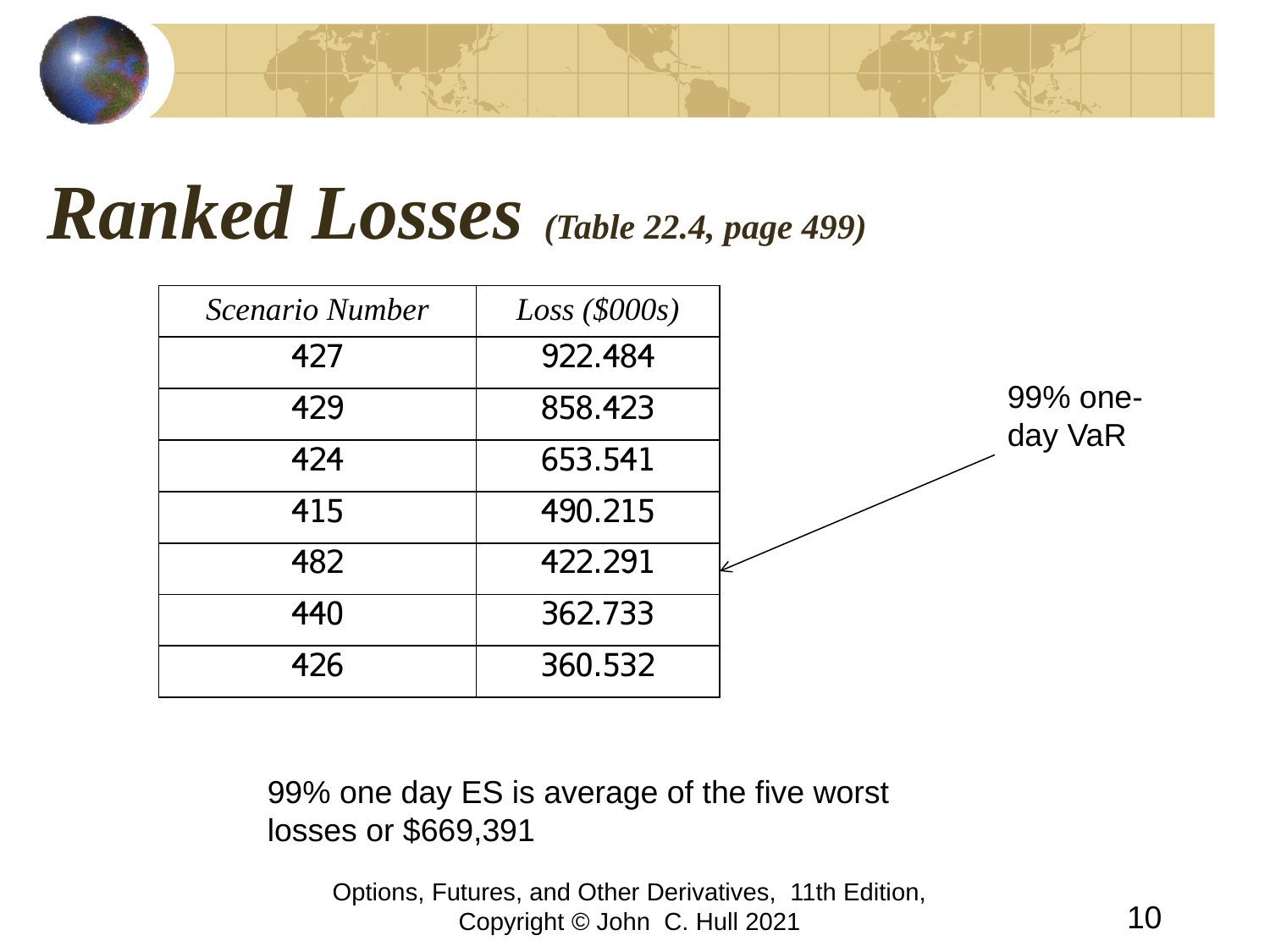

# Ranked Losses (Table 22.4, page 499)
| Scenario Number | Loss ($000s) |
| --- | --- |
| 427 | 922.484 |
| 429 | 858.423 |
| 424 | 653.541 |
| 415 | 490.215 |
| 482 | 422.291 |
| 440 | 362.733 |
| 426 | 360.532 |
99% one-day VaR
99% one day ES is average of the five worst losses or $669,391
Options, Futures, and Other Derivatives,  11th Edition, Copyright © John  C. Hull 2021
10